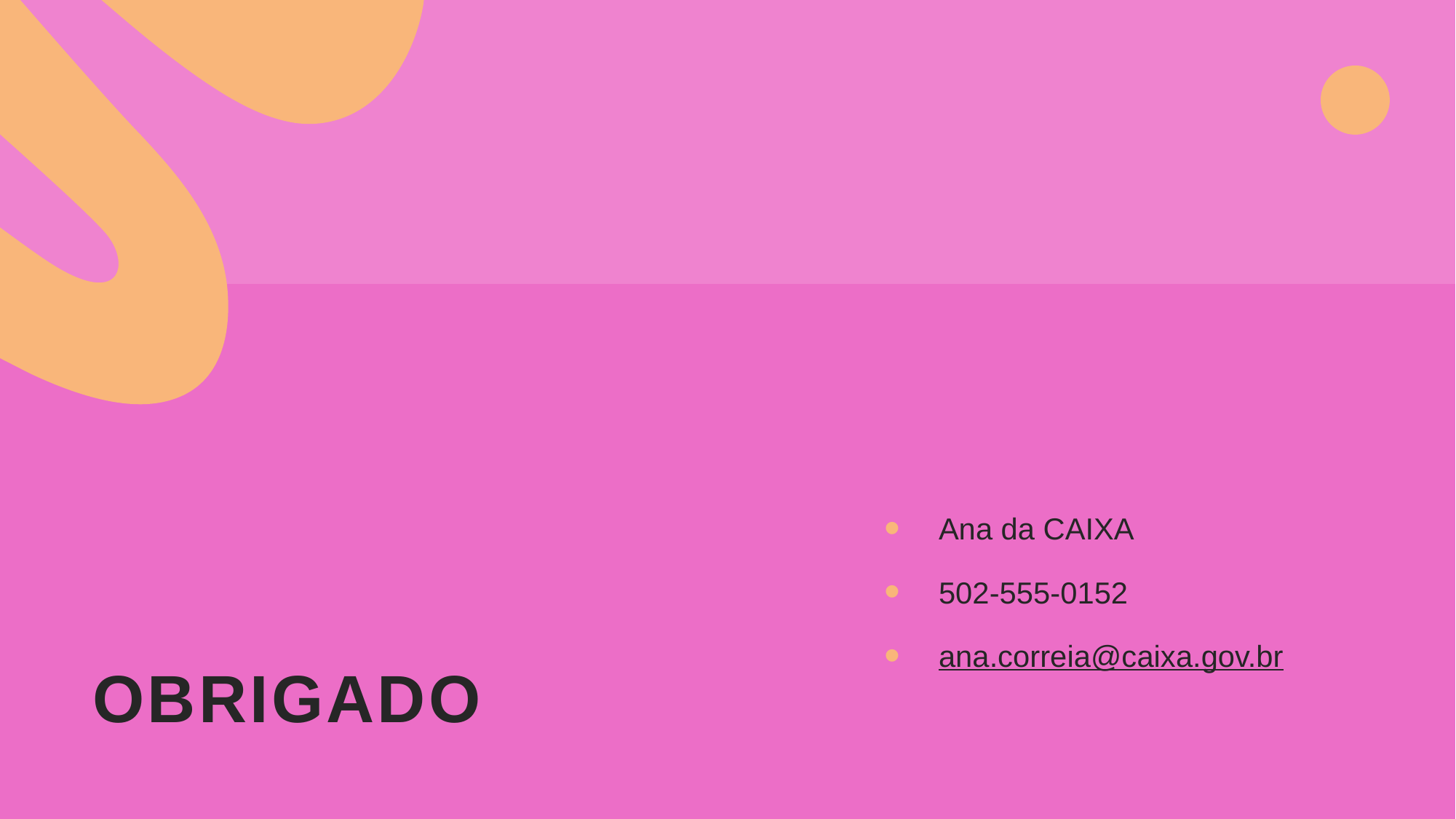

# Obrigado
Ana da CAIXA
502-555-0152
ana.correia@caixa.gov.br